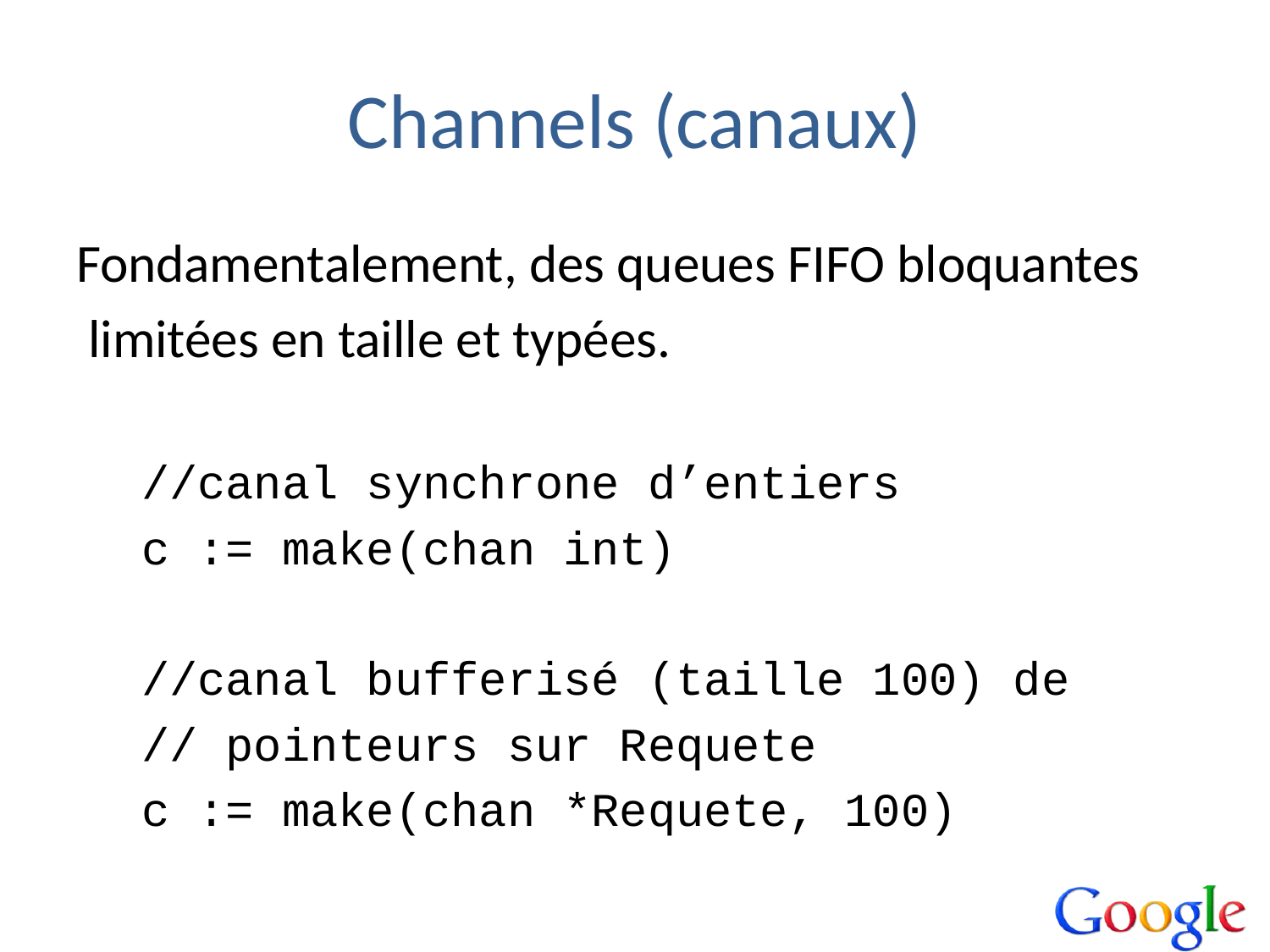

# Channels (canaux)
Fondamentalement, des queues FIFO bloquantes
 limitées en taille et typées.

//canal synchrone d’entiers
c := make(chan int)

//canal bufferisé (taille 100) de
// pointeurs sur Requete
c := make(chan *Requete, 100)